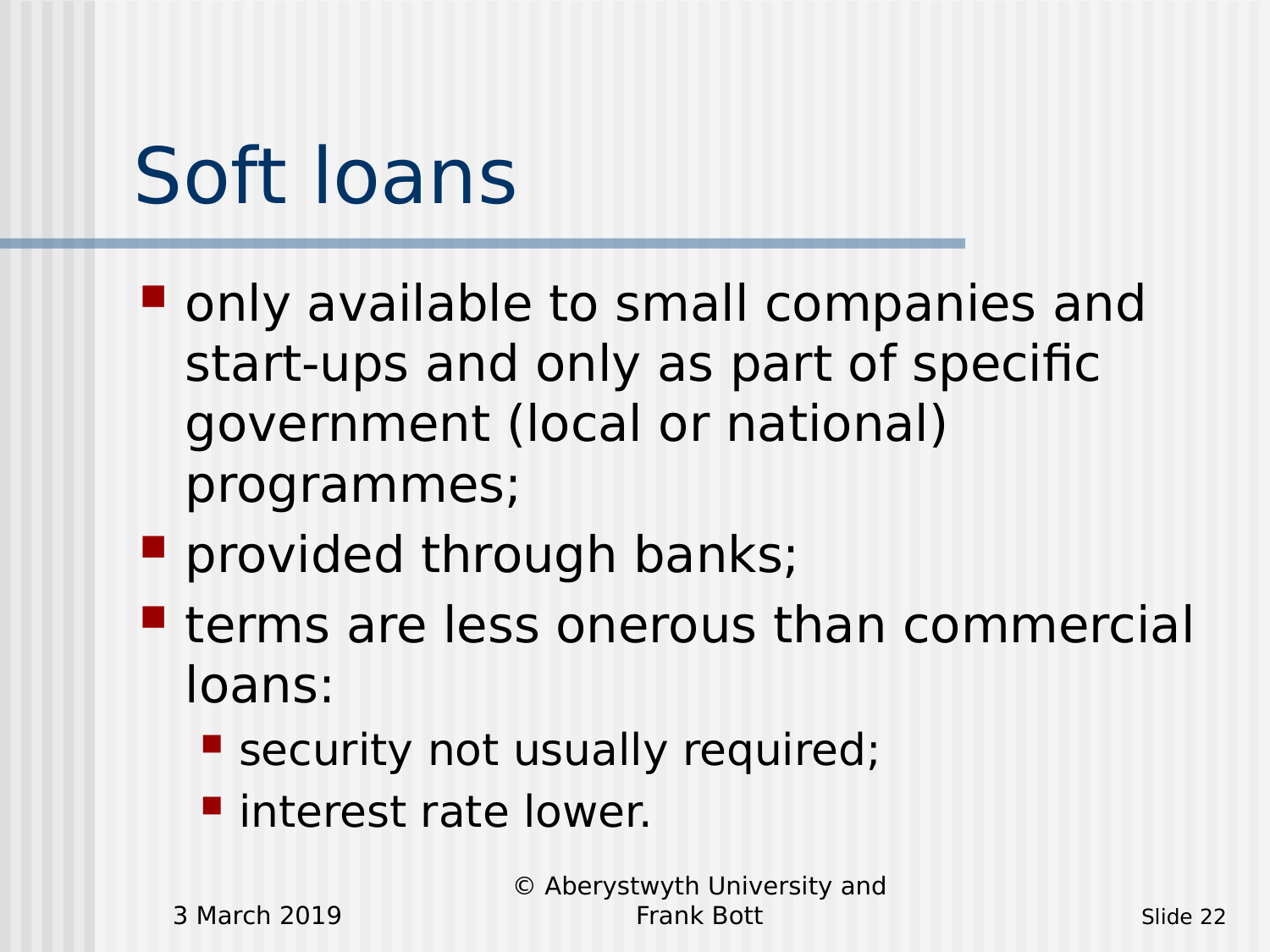

# Soft loans
only available to small companies and start-ups and only as part of specific government (local or national) programmes;
provided through banks;
terms are less onerous than commercial loans:
security not usually required;
interest rate lower.

3 March 2019
© Aberystwyth University and Frank Bott
 Slide 22